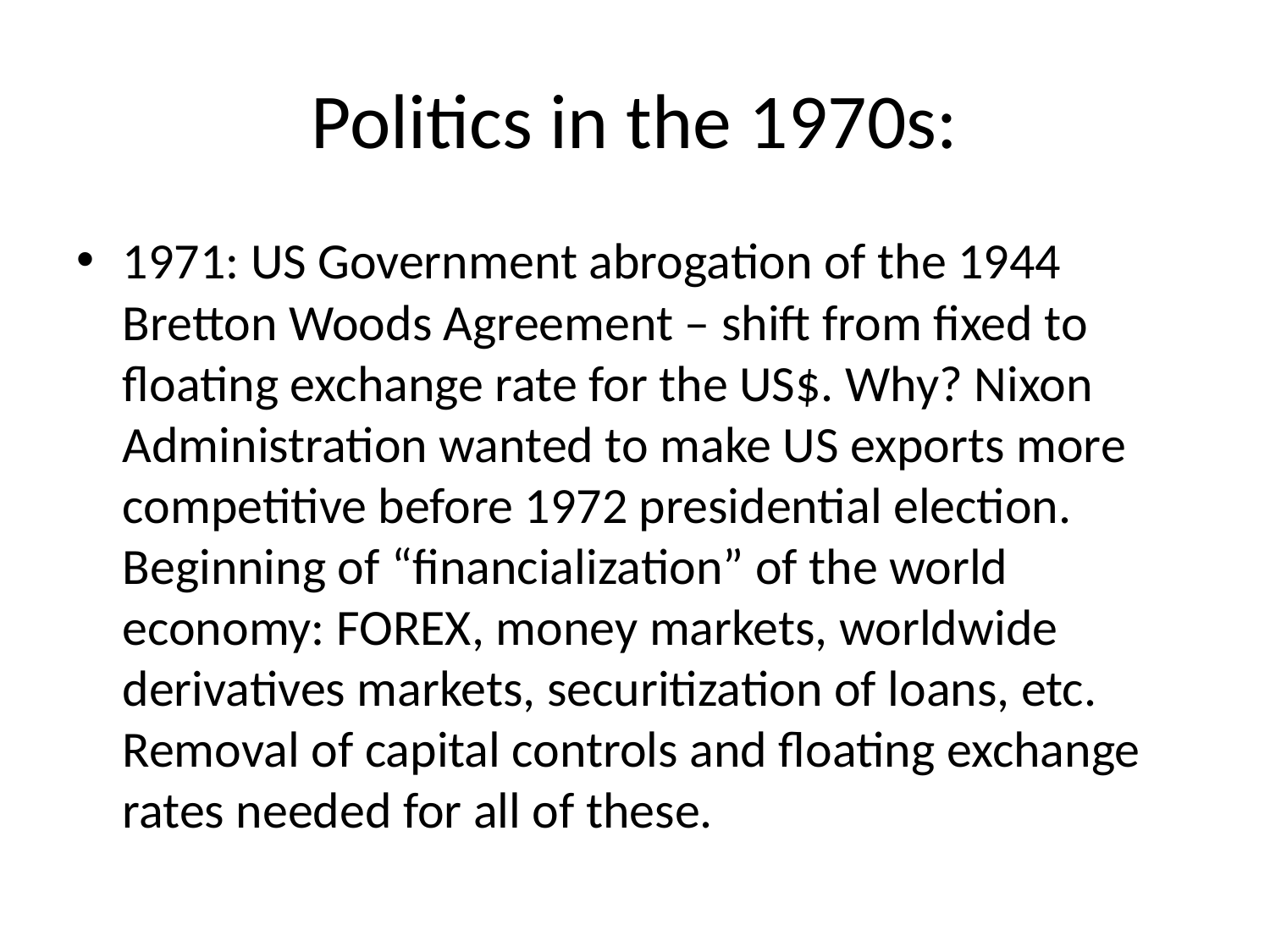

# Politics in the 1970s:
1971: US Government abrogation of the 1944 Bretton Woods Agreement – shift from fixed to floating exchange rate for the US$. Why? Nixon Administration wanted to make US exports more competitive before 1972 presidential election. Beginning of “financialization” of the world economy: FOREX, money markets, worldwide derivatives markets, securitization of loans, etc. Removal of capital controls and floating exchange rates needed for all of these.